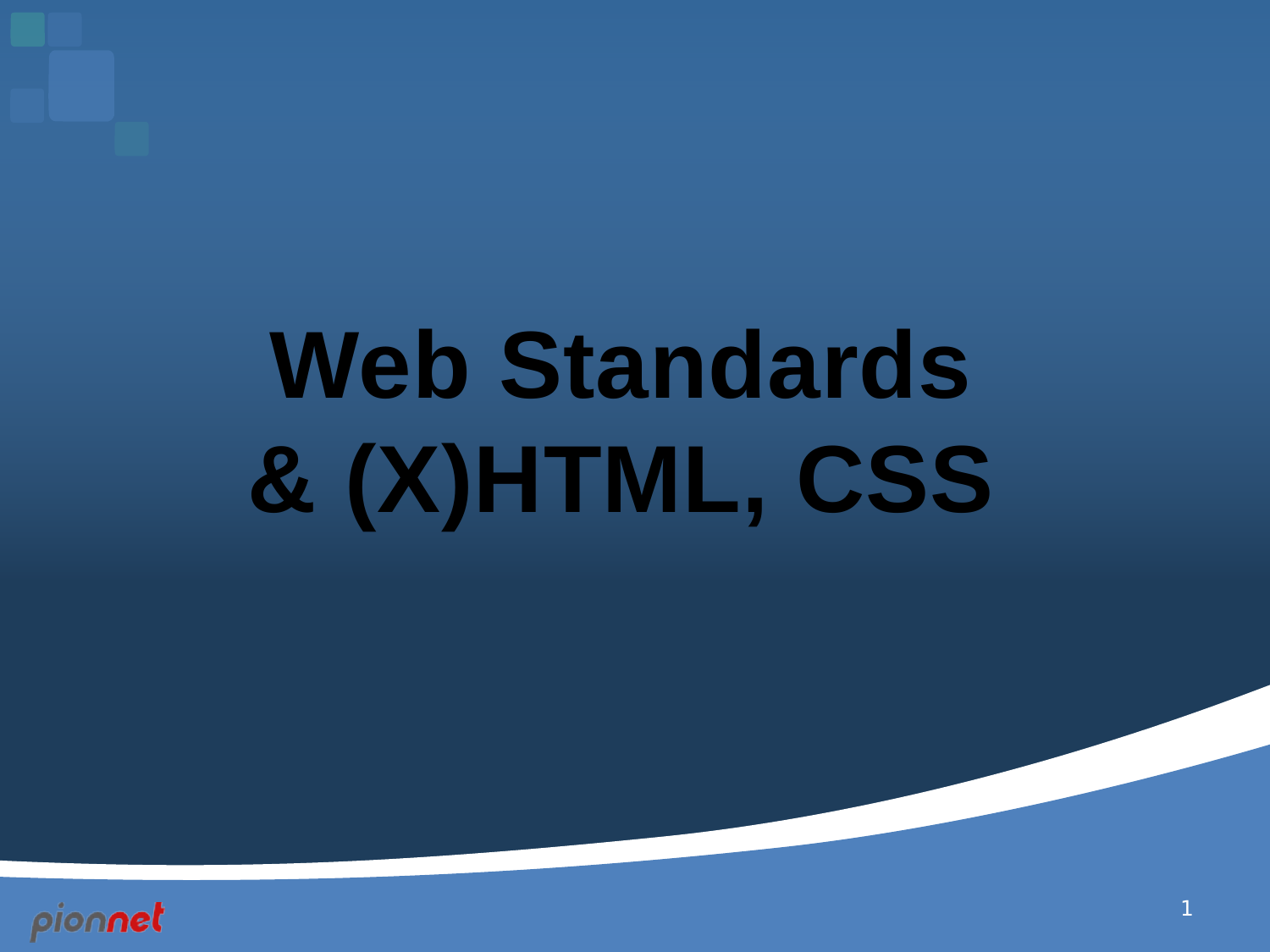

# Web Standards & (X)HTML, CSS
1